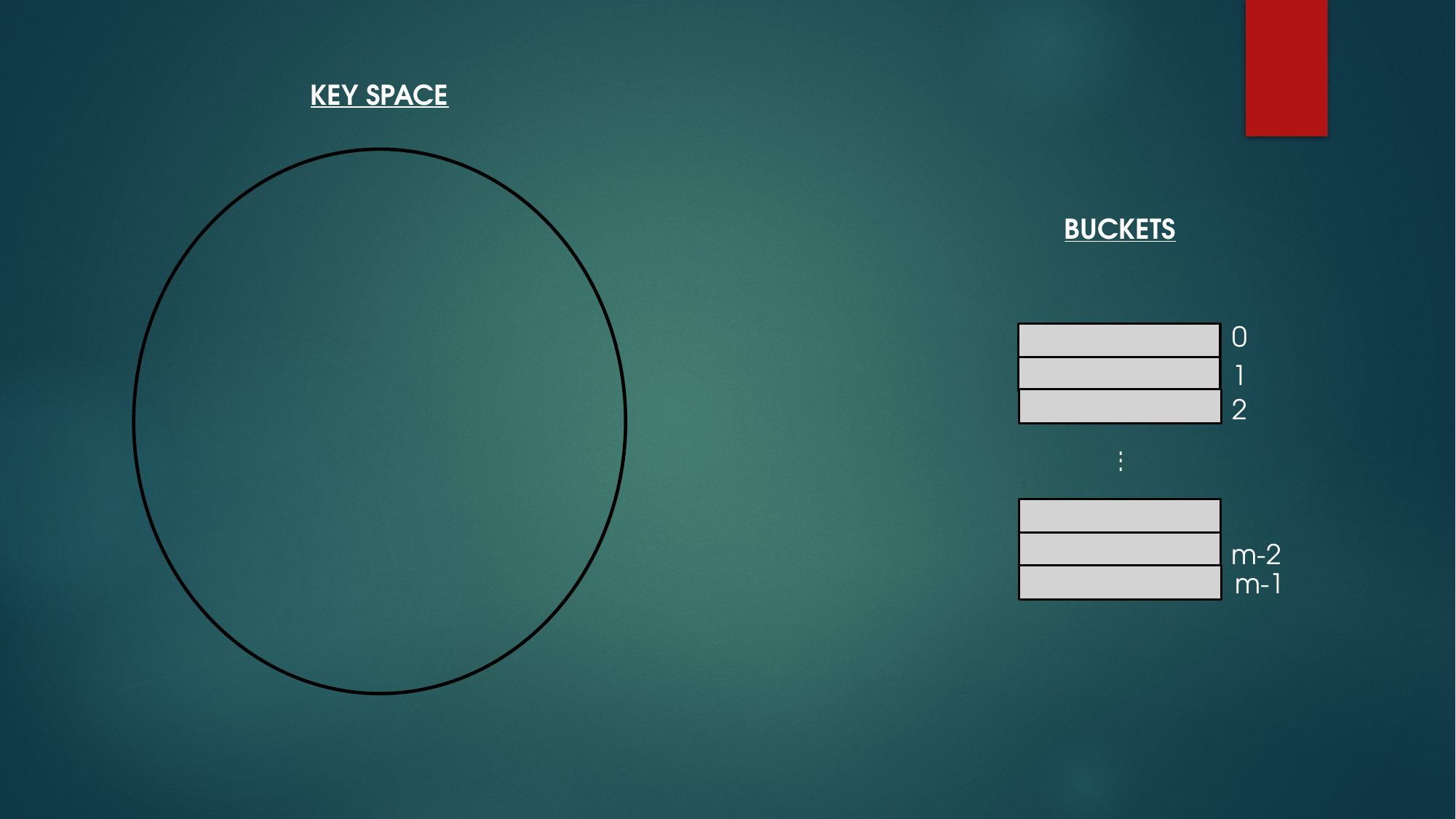

KEY SPACE

BUCKETS
0

1

2

.
.
.

m-2

m-1